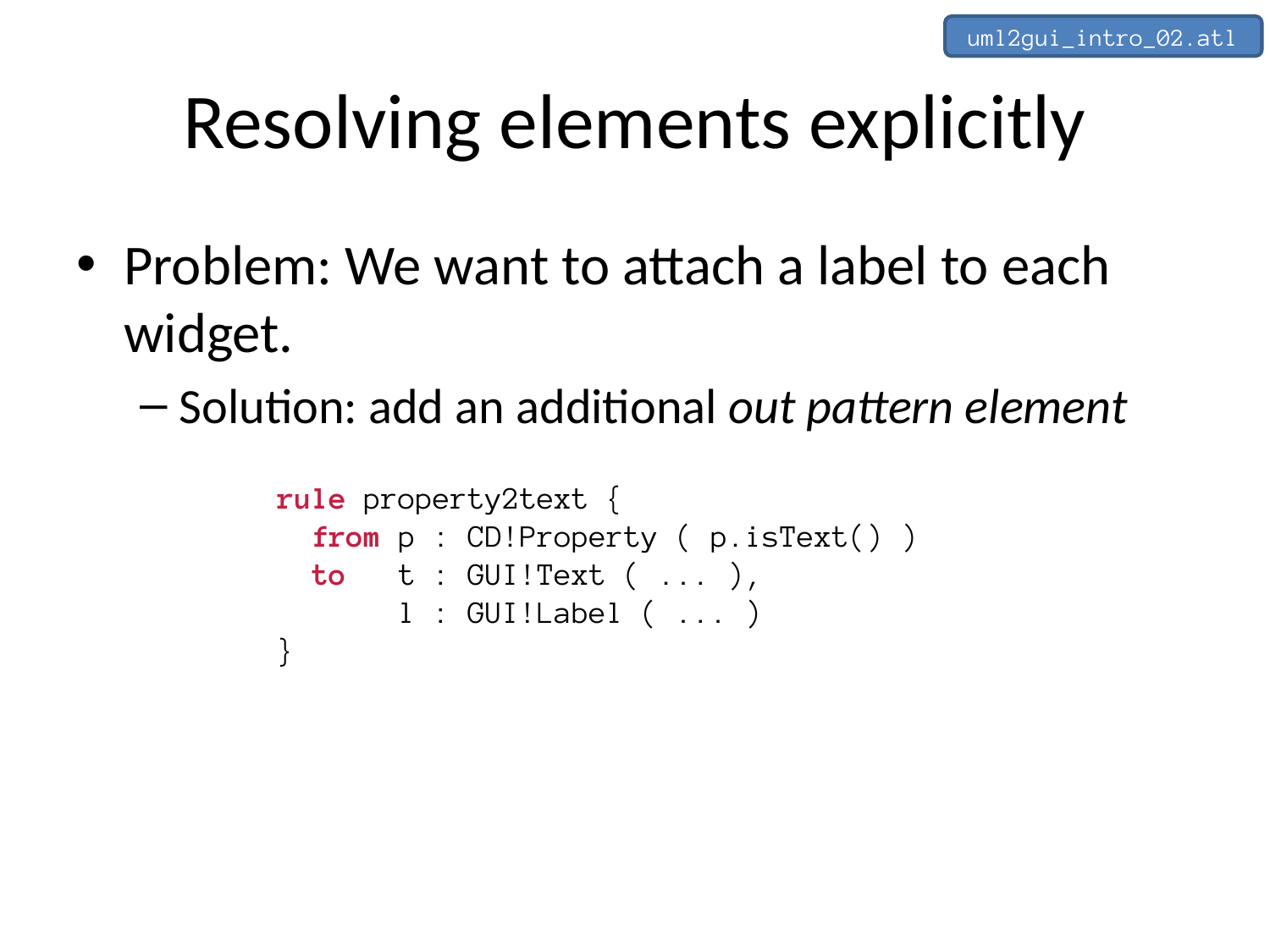

uml2gui_intro_02.atl
# Resolving elements explicitly
Problem: We want to attach a label to each widget.
Solution: add an additional out pattern element

rule property2text {
  from p : CD!Property ( p.isText() )
  to   t : GUI!Text ( ... ),
       l : GUI!Label ( ... )
}